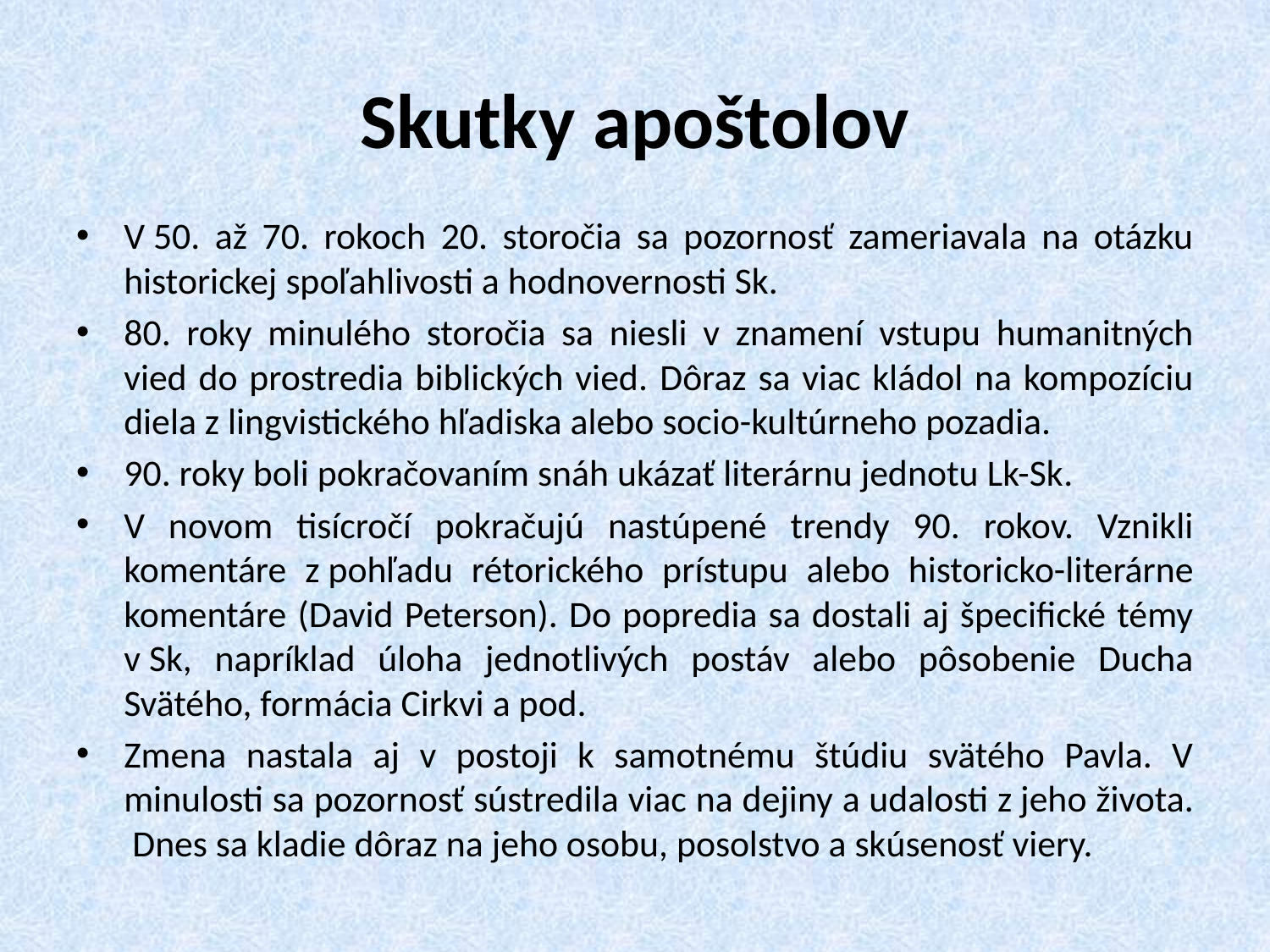

# Skutky apoštolov
V 50. až 70. rokoch 20. storočia sa pozornosť zameriavala na otázku historickej spoľahlivosti a hodnovernosti Sk.
80. roky minulého storočia sa niesli v znamení vstupu humanitných vied do prostredia biblických vied. Dôraz sa viac kládol na kompozíciu diela z lingvistického hľadiska alebo socio-kultúrneho pozadia.
90. roky boli pokračovaním snáh ukázať literárnu jednotu Lk-Sk.
V novom tisícročí pokračujú nastúpené trendy 90. rokov. Vznikli komentáre z pohľadu rétorického prístupu alebo historicko-literárne komentáre (David Peterson). Do popredia sa dostali aj špecifické témy v Sk, napríklad úloha jednotlivých postáv alebo pôsobenie Ducha Svätého, formácia Cirkvi a pod.
Zmena nastala aj v postoji k samotnému štúdiu svätého Pavla. V minulosti sa pozornosť sústredila viac na dejiny a udalosti z jeho života.  Dnes sa kladie dôraz na jeho osobu, posolstvo a skúsenosť viery.